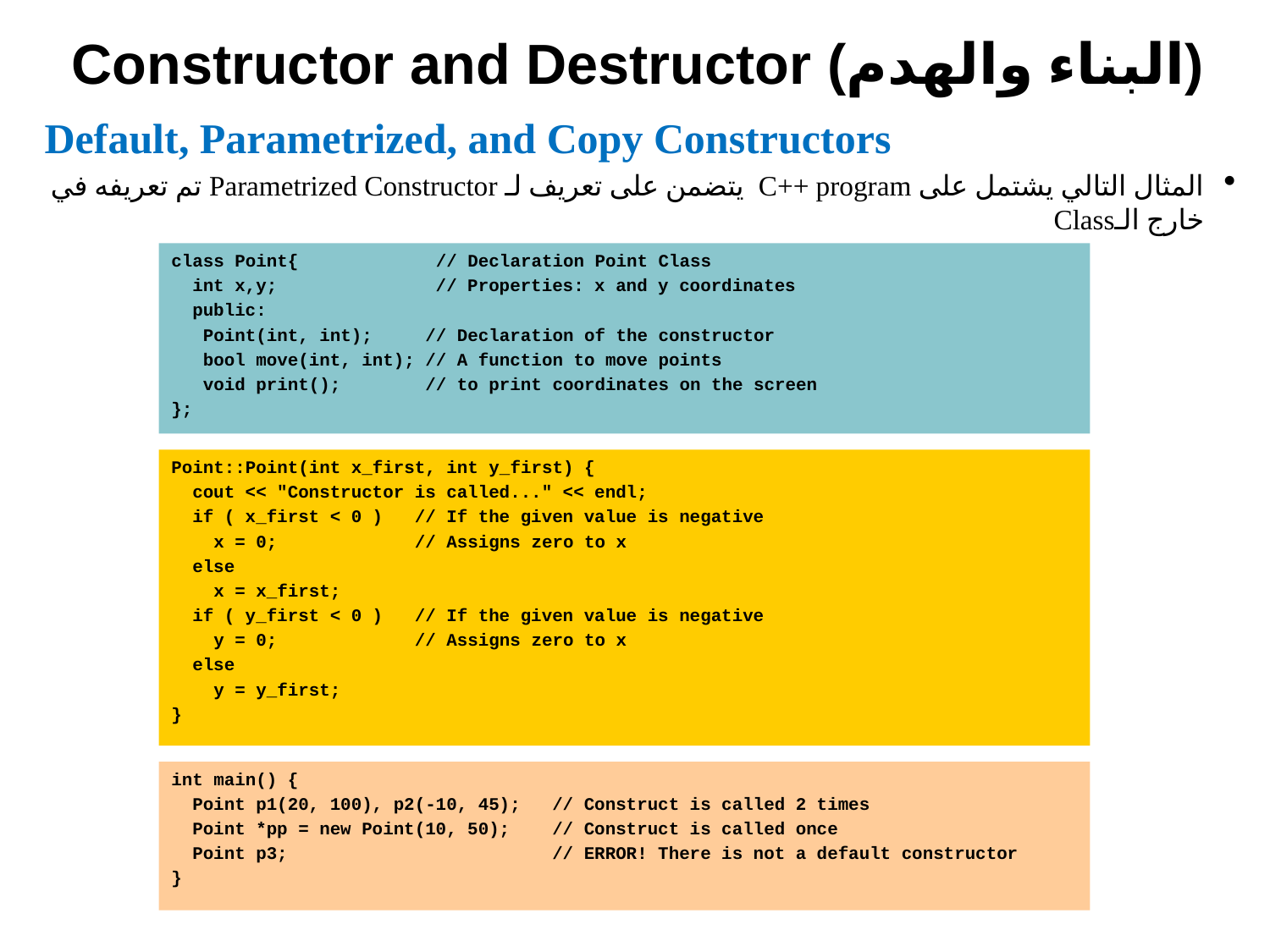

Constructor and Destructor (البناء والهدم)
Default, Parametrized, and Copy Constructors
المثال التالي يشتمل على C++ program  يتضمن على تعريف لـ Parametrized Constructor تم تعريفه في خارج الـClass
class Point{             // Declaration Point Class
  int x,y;               // Properties: x and y coordinates
  public:
   Point(int, int);     // Declaration of the constructor
   bool move(int, int); // A function to move points
   void print();        // to print coordinates on the screen
};
Point::Point(int x_first, int y_first) {
  cout << "Constructor is called..." << endl;
  if ( x_first < 0 )   // If the given value is negative
    x = 0;             // Assigns zero to x
  else
    x = x_first;
  if ( y_first < 0 )   // If the given value is negative
    y = 0;             // Assigns zero to x
  else
    y = y_first;
}
int main() {
  Point p1(20, 100), p2(-10, 45);   // Construct is called 2 times
  Point *pp = new Point(10, 50);    // Construct is called once
  Point p3;                         // ERROR! There is not a default constructor
}